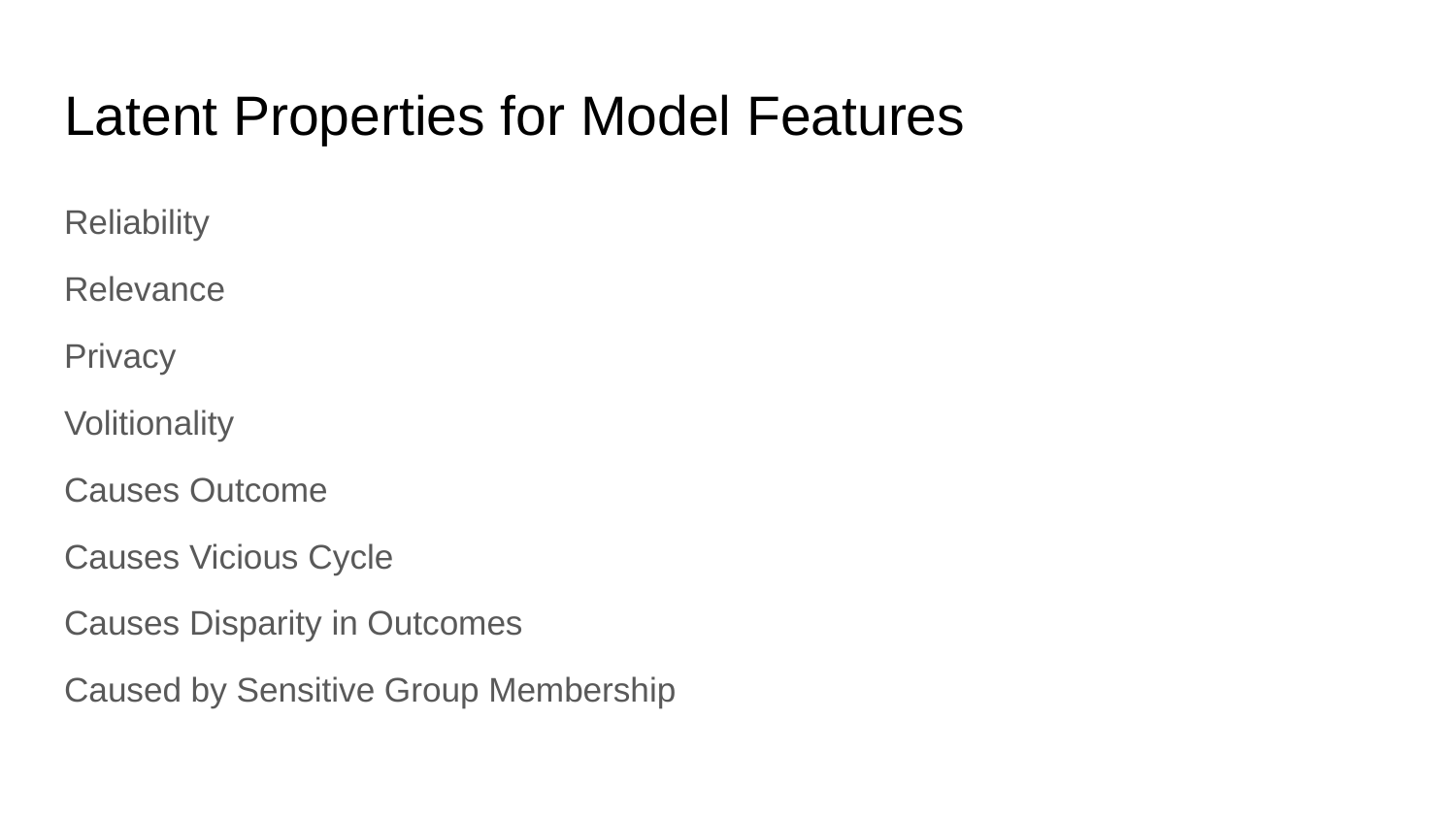

# Latent Properties for Model Features
Reliability
Relevance
Privacy
Volitionality
Causes Outcome
Causes Vicious Cycle
Causes Disparity in Outcomes
Caused by Sensitive Group Membership